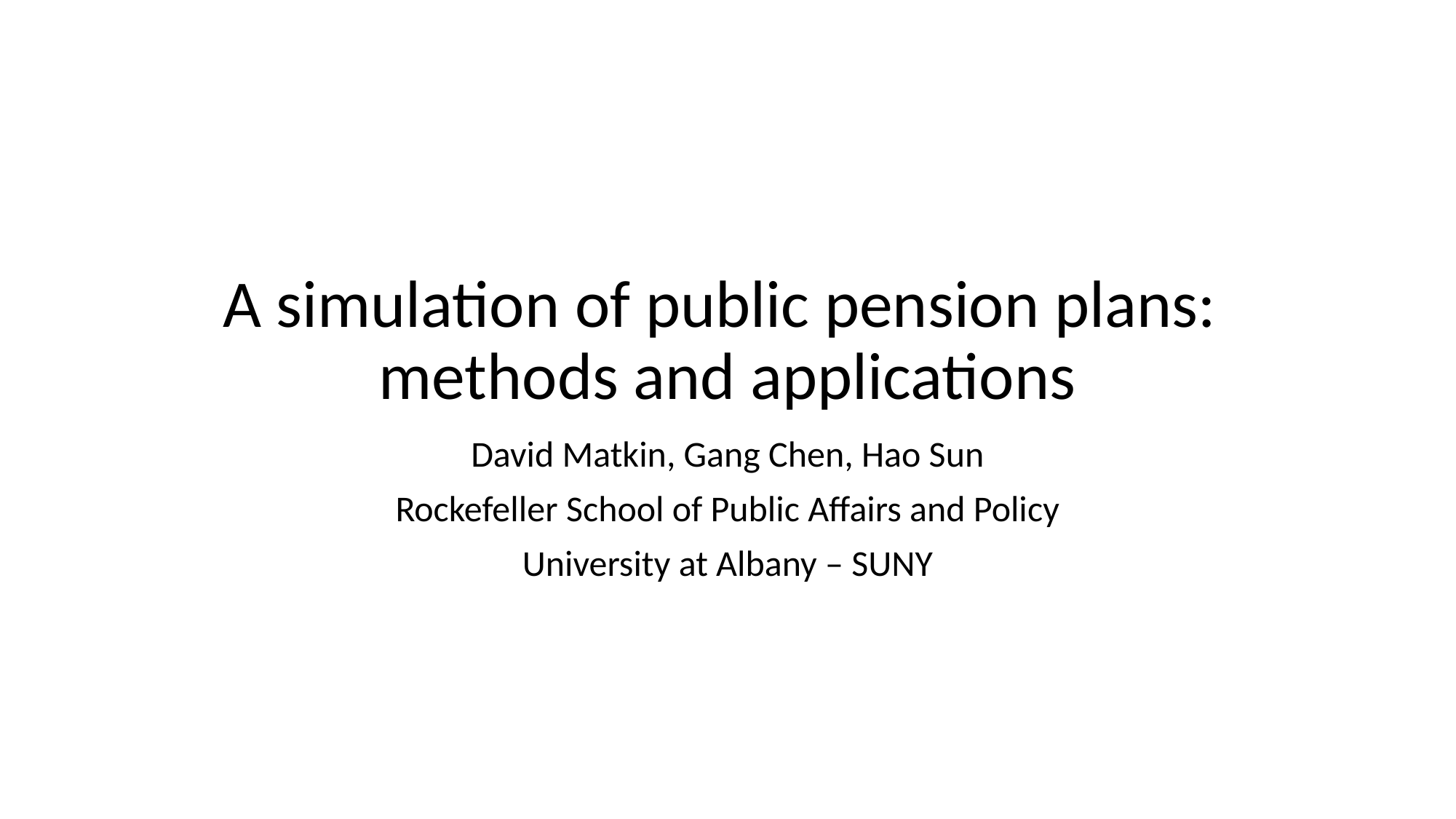

# A simulation of public pension plans: methods and applications
David Matkin, Gang Chen, Hao Sun
Rockefeller School of Public Affairs and Policy
University at Albany – SUNY